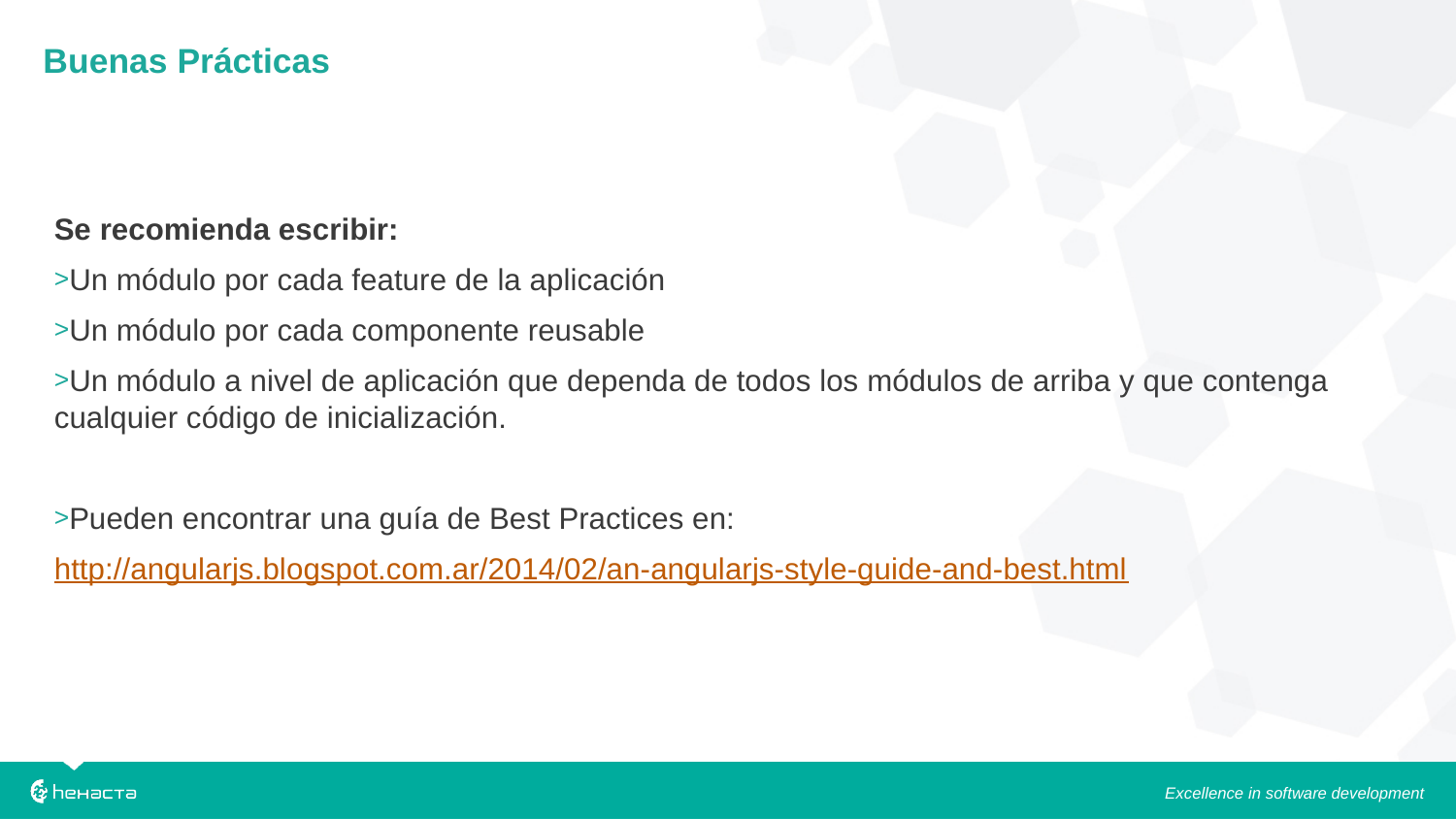

Buenas Prácticas
Se recomienda escribir:
Un módulo por cada feature de la aplicación
Un módulo por cada componente reusable
Un módulo a nivel de aplicación que dependa de todos los módulos de arriba y que contenga cualquier código de inicialización.

Pueden encontrar una guía de Best Practices en:
http://angularjs.blogspot.com.ar/2014/02/an-angularjs-style-guide-and-best.html